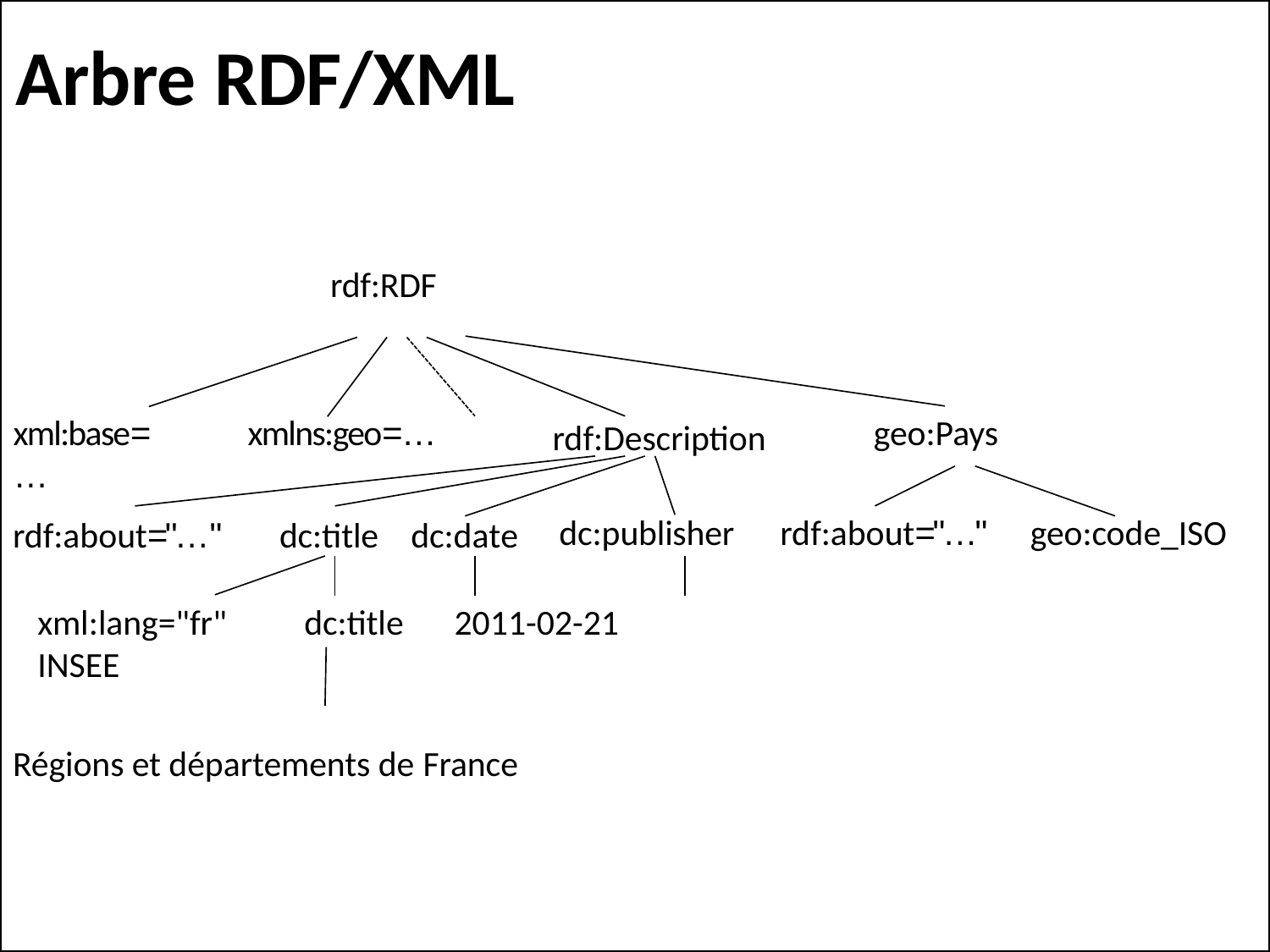

# Arbre RDF/XML
rdf:RDF

xmlns:geo=…

rdf:about="…"	dc:title	dc:date
geo:Pays
xml:base=…
rdf:Description

dc:publisher
rdf:about="…"
geo:code_ISO

xml:lang="fr"	dc:title	2011-02-21	INSEE

Régions et départements de France